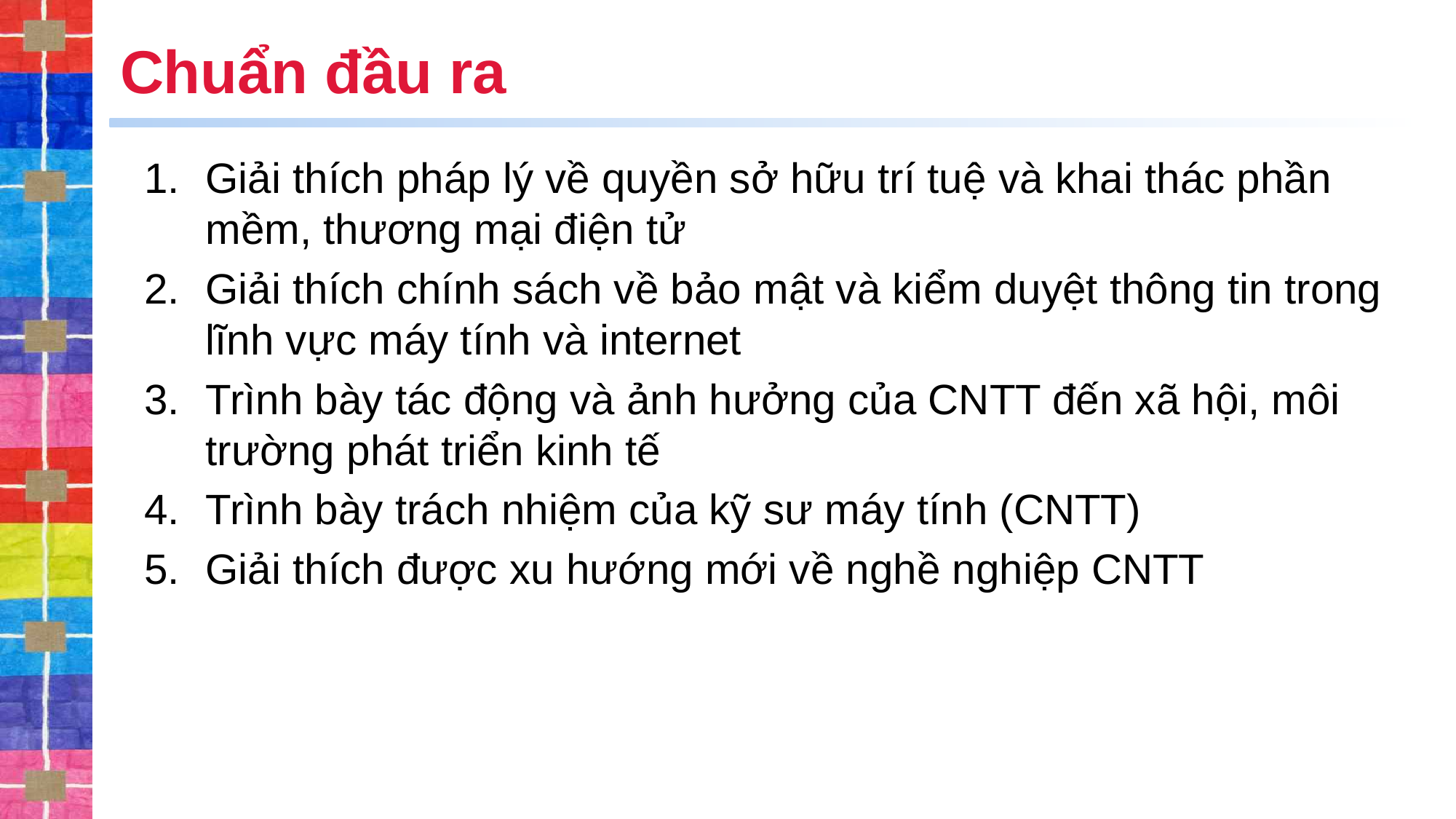

# Chuẩn đầu ra
Giải thích pháp lý về quyền sở hữu trí tuệ và khai thác phần mềm, thương mại điện tử
Giải thích chính sách về bảo mật và kiểm duyệt thông tin trong lĩnh vực máy tính và internet
Trình bày tác động và ảnh hưởng của CNTT đến xã hội, môi trường phát triển kinh tế
Trình bày trách nhiệm của kỹ sư máy tính (CNTT)
Giải thích được xu hướng mới về nghề nghiệp CNTT